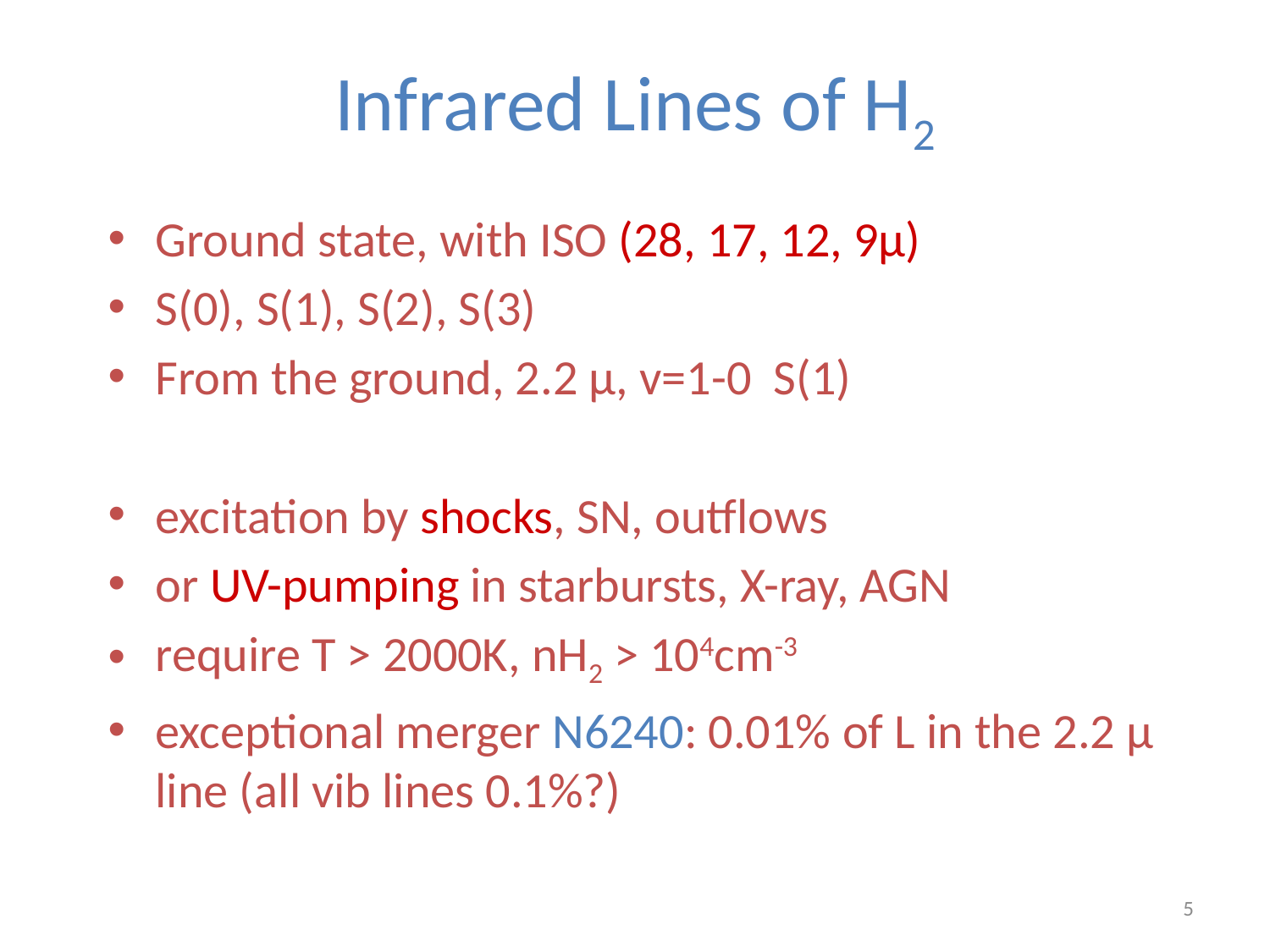

# Infrared Lines of H2
Ground state, with ISO (28, 17, 12, 9μ)
S(0), S(1), S(2), S(3)
From the ground, 2.2 μ, v=1-0  S(1)

excitation by shocks, SN, outflows
or UV-pumping in starbursts, X-ray, AGN
require T > 2000K, nH2 > 104cm-3
exceptional merger N6240: 0.01% of L in the 2.2 μ line (all vib lines 0.1%?)
5